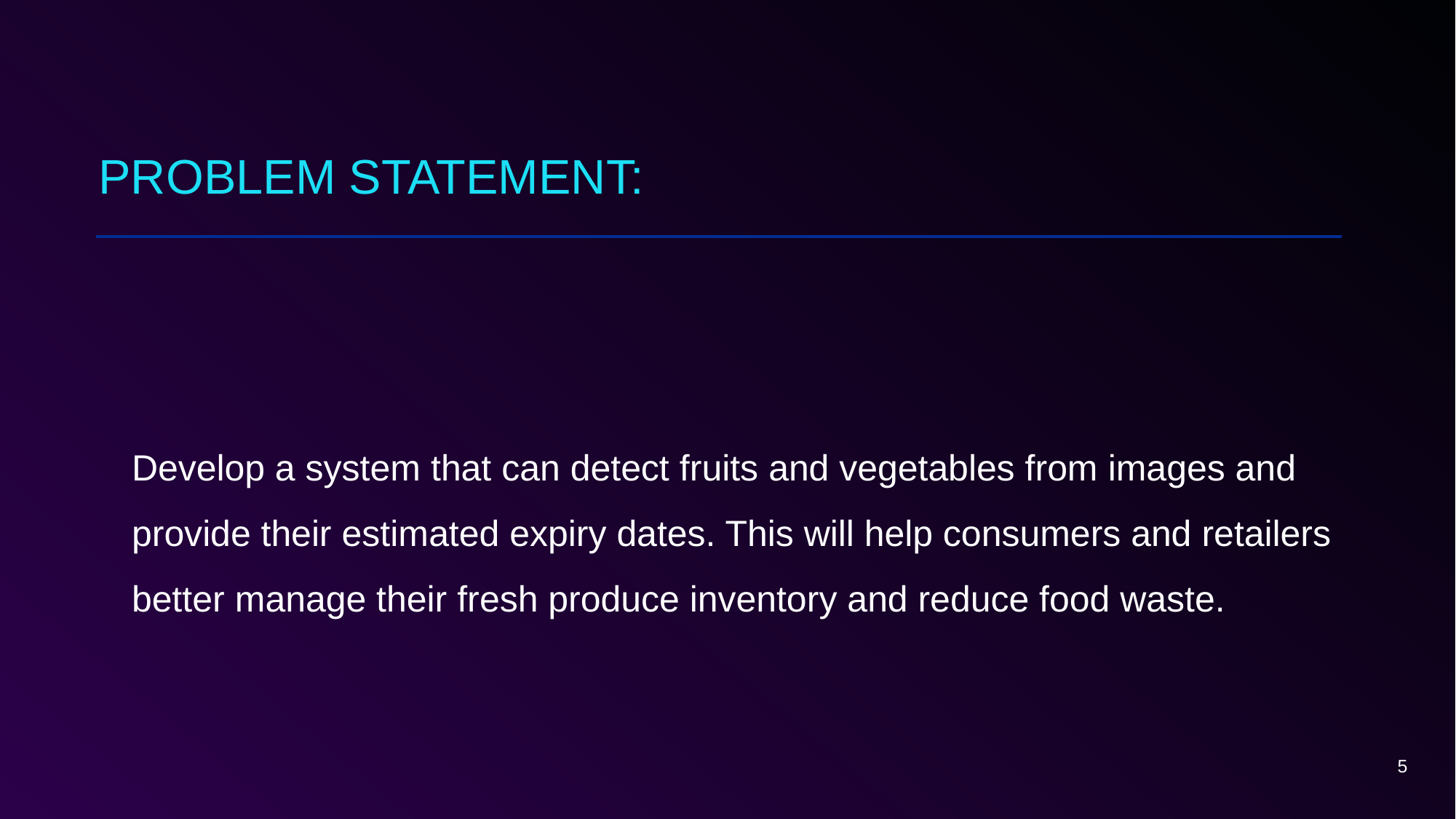

# Problem Statement:
Develop a system that can detect fruits and vegetables from images and provide their estimated expiry dates. This will help consumers and retailers better manage their fresh produce inventory and reduce food waste.
5